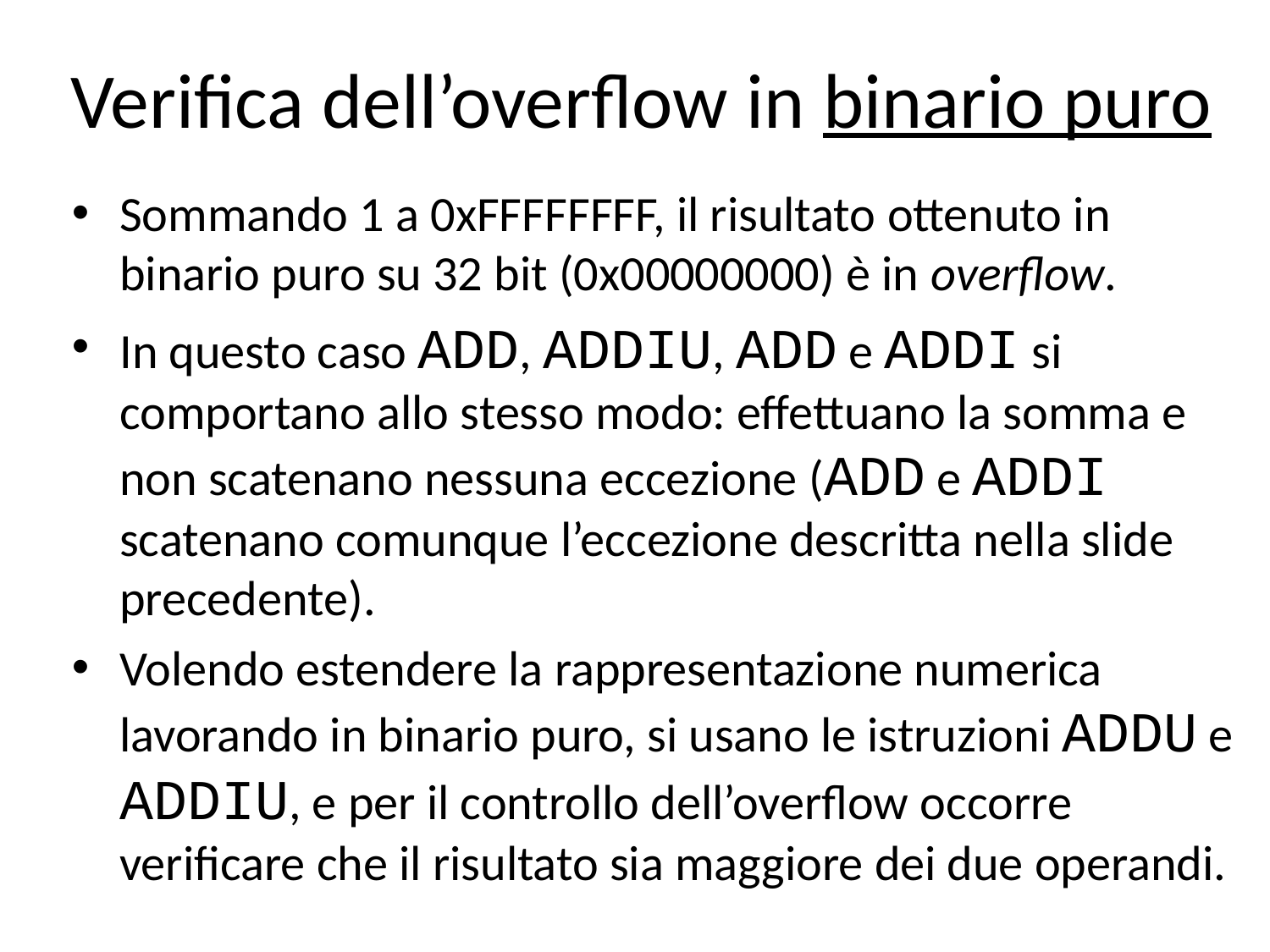

# Verifica dell’overflow in binario puro
Sommando 1 a 0xFFFFFFFF, il risultato ottenuto in binario puro su 32 bit (0x00000000) è in overflow.
In questo caso ADD, ADDIU, ADD e ADDI si comportano allo stesso modo: effettuano la somma e non scatenano nessuna eccezione (ADD e ADDI scatenano comunque l’eccezione descritta nella slide precedente).
Volendo estendere la rappresentazione numerica lavorando in binario puro, si usano le istruzioni ADDU e ADDIU, e per il controllo dell’overflow occorre verificare che il risultato sia maggiore dei due operandi.